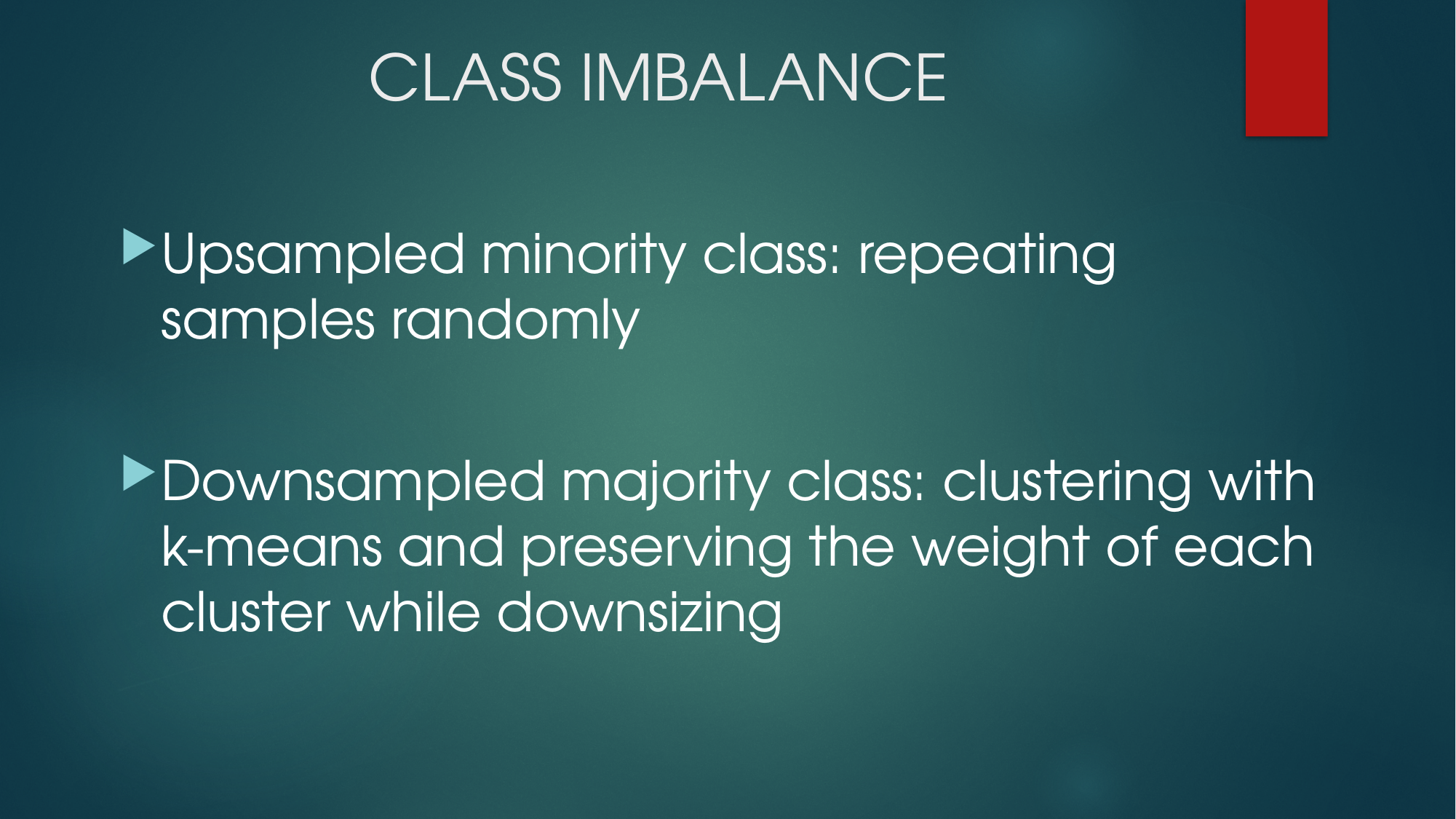

# CLASS IMBALANCE
Upsampled minority class: repeating samples randomly

Downsampled majority class: clustering with k-means and preserving the weight of each cluster while downsizing